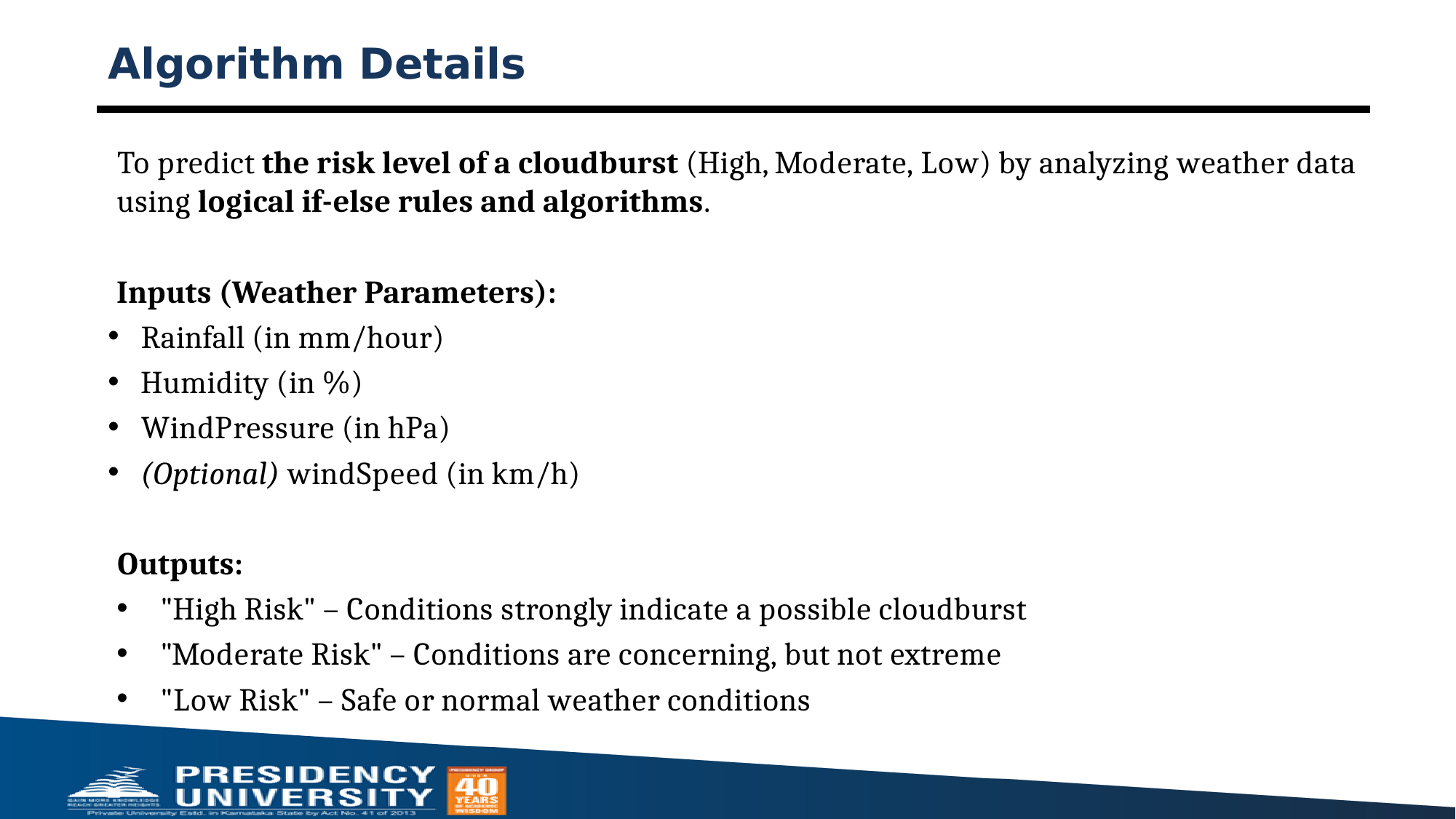

# Algorithm Details
To predict the risk level of a cloudburst (High, Moderate, Low) by analyzing weather data using logical if-else rules and algorithms.

Inputs (Weather Parameters):
Rainfall (in mm/hour)
Humidity (in %)
WindPressure (in hPa)
(Optional) windSpeed (in km/h)

Outputs:
"High Risk" – Conditions strongly indicate a possible cloudburst
"Moderate Risk" – Conditions are concerning, but not extreme
"Low Risk" – Safe or normal weather conditions